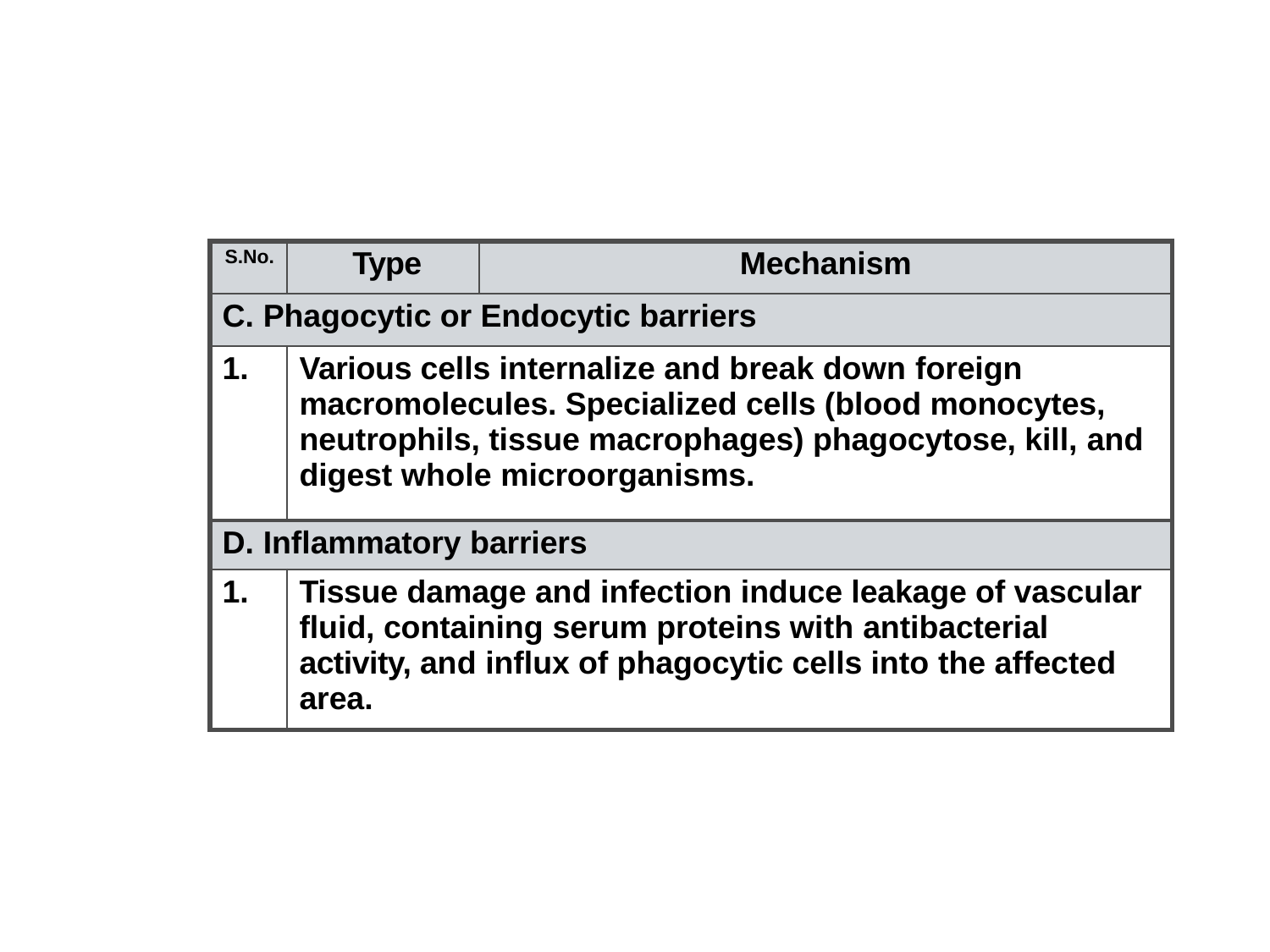

| S.No. | Type | Mechanism |
| --- | --- | --- |
| C. Phagocytic or Endocytic barriers |  |  |
| 1. | Various cells internalize and break down foreign macromolecules. Specialized cells (blood monocytes, neutrophils, tissue macrophages) phagocytose, kill, and digest whole microorganisms. |  |
| D. Inflammatory barriers |  |  |
| 1. | Tissue damage and infection induce leakage of vascular fluid, containing serum proteins with antibacterial activity, and influx of phagocytic cells into the affected area. |  |